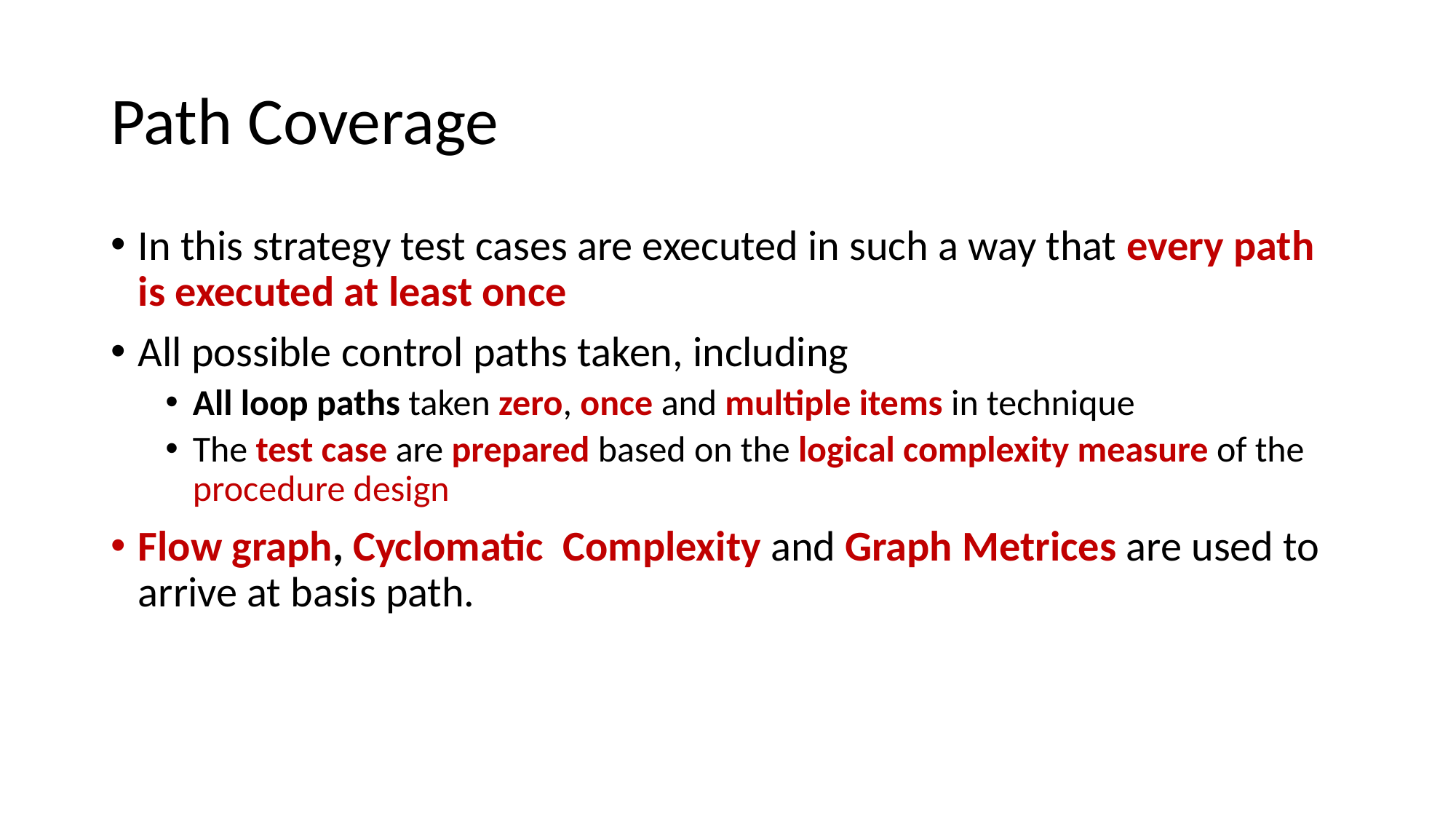

# Path Coverage
In this strategy test cases are executed in such a way that every path is executed at least once
All possible control paths taken, including
All loop paths taken zero, once and multiple items in technique
The test case are prepared based on the logical complexity measure of the procedure design
Flow graph, Cyclomatic  Complexity and Graph Metrices are used to arrive at basis path.